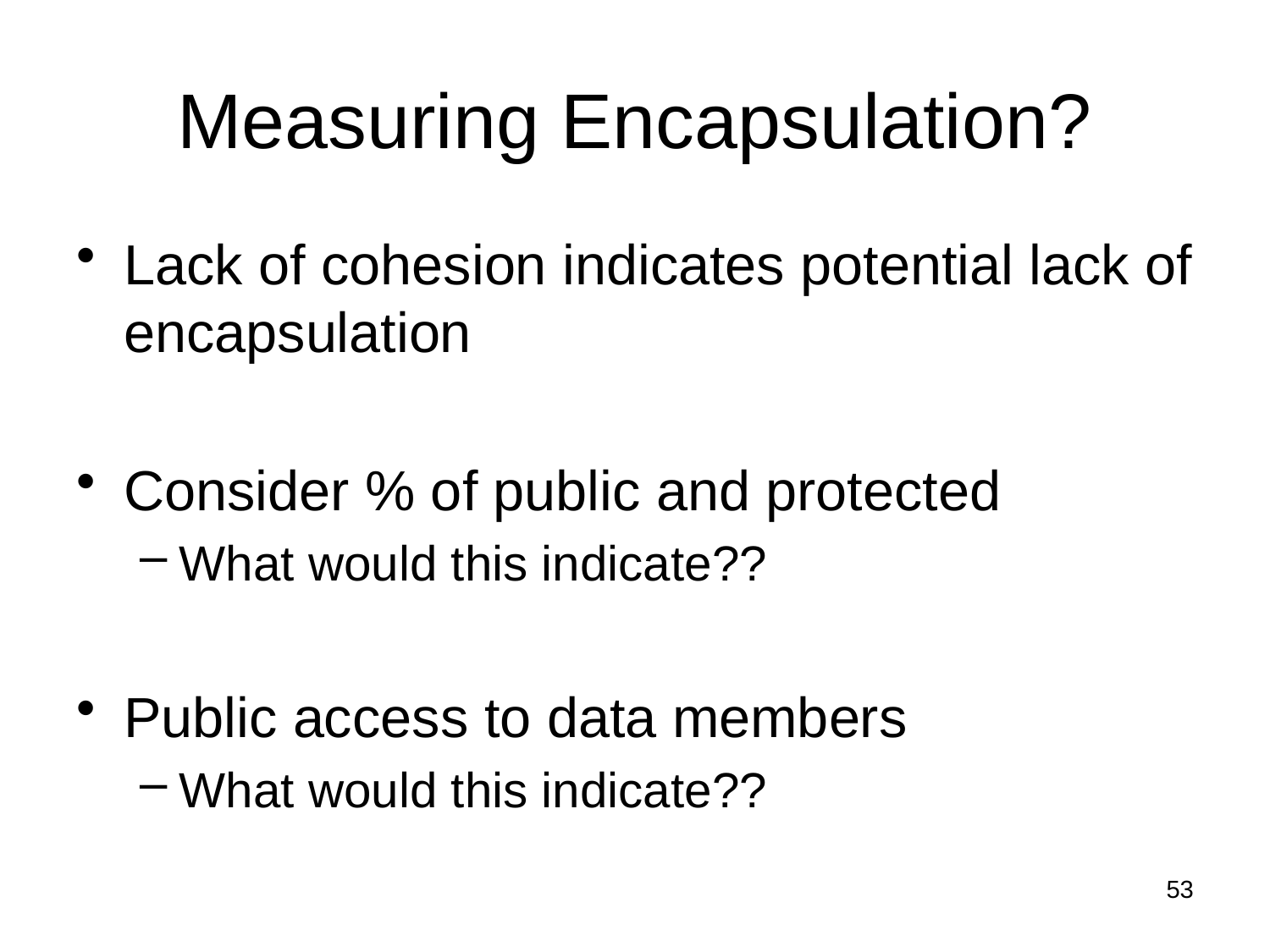

# Measuring Encapsulation?
Lack of cohesion indicates potential lack of encapsulation

Consider % of public and protected
What would this indicate??

Public access to data members
What would this indicate??

53